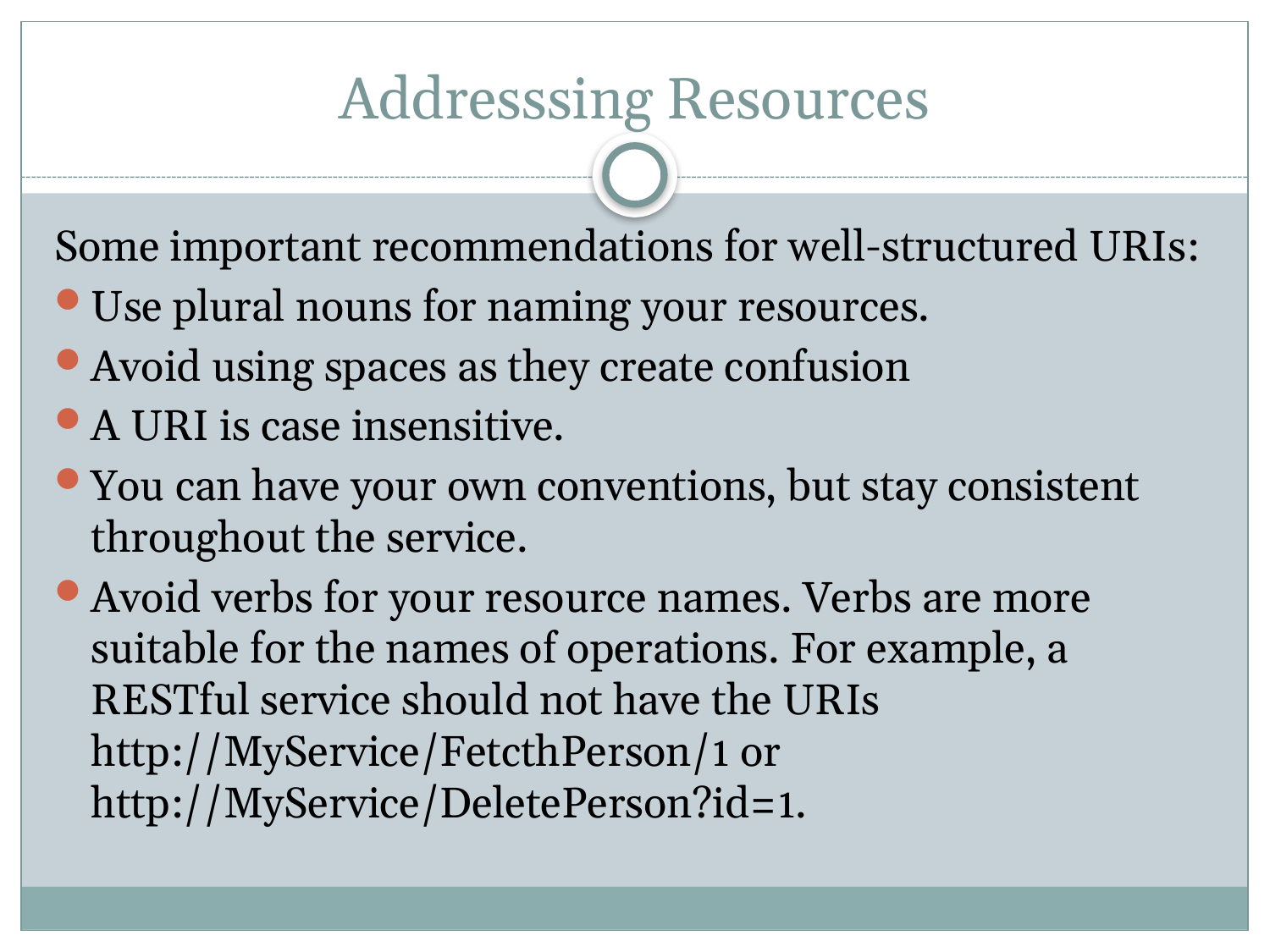

# Addresssing Resources
Some important recommendations for well-structured URIs:
Use plural nouns for naming your resources.
Avoid using spaces as they create confusion
A URI is case insensitive.
You can have your own conventions, but stay consistent throughout the service.
Avoid verbs for your resource names. Verbs are more suitable for the names of operations. For example, a RESTful service should not have the URIs http://MyService/FetcthPerson/1 or http://MyService/DeletePerson?id=1.